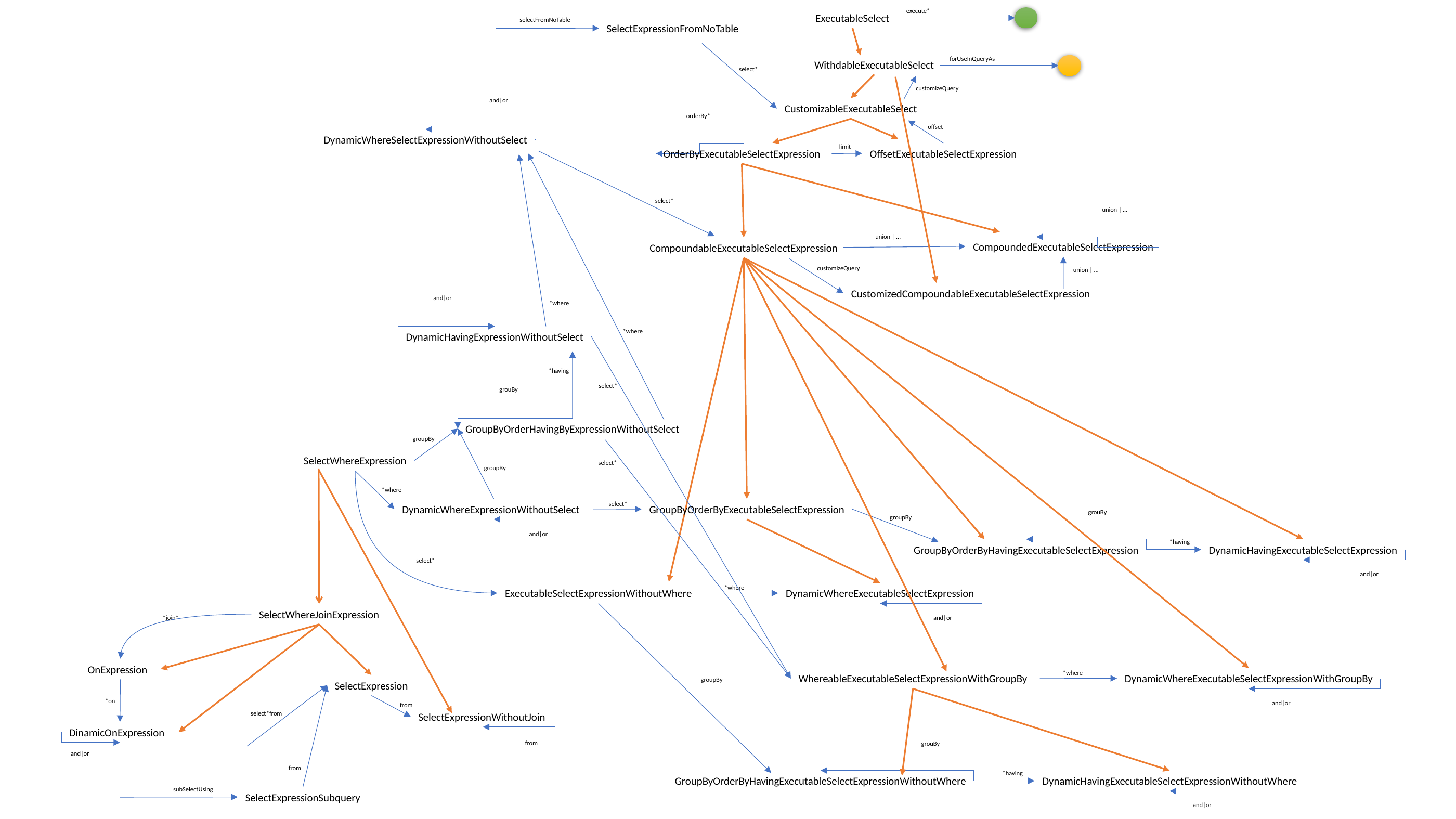

execute*
ExecutableSelect

selectFromNoTable
SelectExpressionFromNoTable
forUseInQueryAs
WithdableExecutableSelect

select*
customizeQuery
and|or
CustomizableExecutableSelect
orderBy*
offset
DynamicWhereSelectExpressionWithoutSelect
limit
OrderByExecutableSelectExpression
OffsetExecutableSelectExpression
select*
union | …
union | …
CompoundedExecutableSelectExpression
CompoundableExecutableSelectExpression
customizeQuery
union | …
CustomizedCompoundableExecutableSelectExpression
and|or
*where
*where
DynamicHavingExpressionWithoutSelect
*having
select*
grouBy
GroupByOrderHavingByExpressionWithoutSelect
groupBy
SelectWhereExpression
select*
groupBy
*where
select*
DynamicWhereExpressionWithoutSelect
GroupByOrderByExecutableSelectExpression
grouBy
groupBy
and|or
*having
GroupByOrderByHavingExecutableSelectExpression
DynamicHavingExecutableSelectExpression
select*
and|or
*where
ExecutableSelectExpressionWithoutWhere
DynamicWhereExecutableSelectExpression
SelectWhereJoinExpression
*join*
and|or
OnExpression
*where
WhereableExecutableSelectExpressionWithGroupBy
DynamicWhereExecutableSelectExpressionWithGroupBy
groupBy
SelectExpression
*on
and|or
from
select*from

SelectExpressionWithoutJoin
DinamicOnExpression
from
grouBy
and|or
from
*having
GroupByOrderByHavingExecutableSelectExpressionWithoutWhere
DynamicHavingExecutableSelectExpressionWithoutWhere
subSelectUsing
SelectExpressionSubquery
and|or